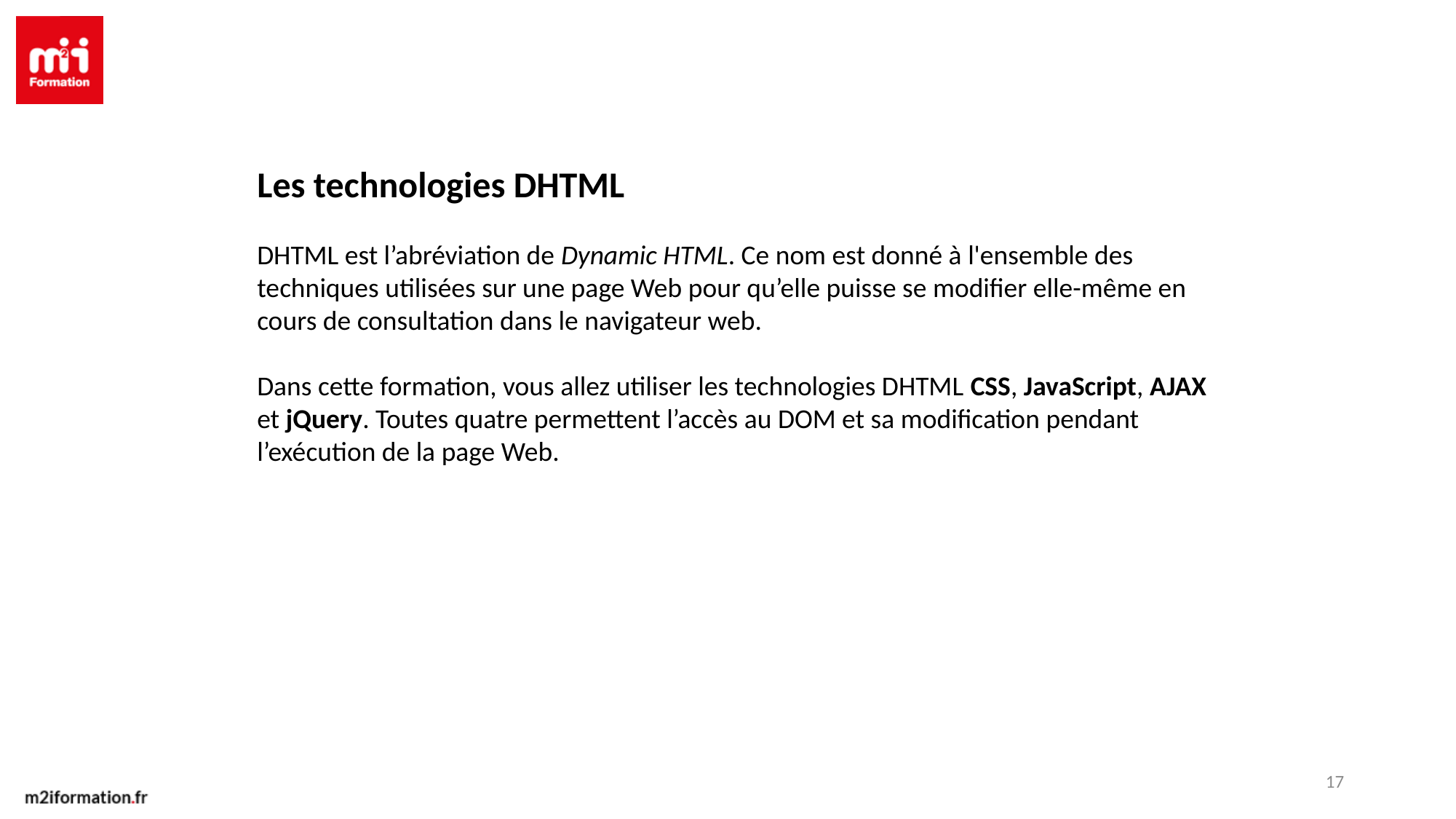

Les technologies DHTML

DHTML est l’abréviation de Dynamic HTML. Ce nom est donné à l'ensemble des techniques utilisées sur une page Web pour qu’elle puisse se modifier elle-même en cours de consultation dans le navigateur web.

Dans cette formation, vous allez utiliser les technologies DHTML CSS, JavaScript, AJAX et jQuery. Toutes quatre permettent l’accès au DOM et sa modification pendant l’exécution de la page Web.
17